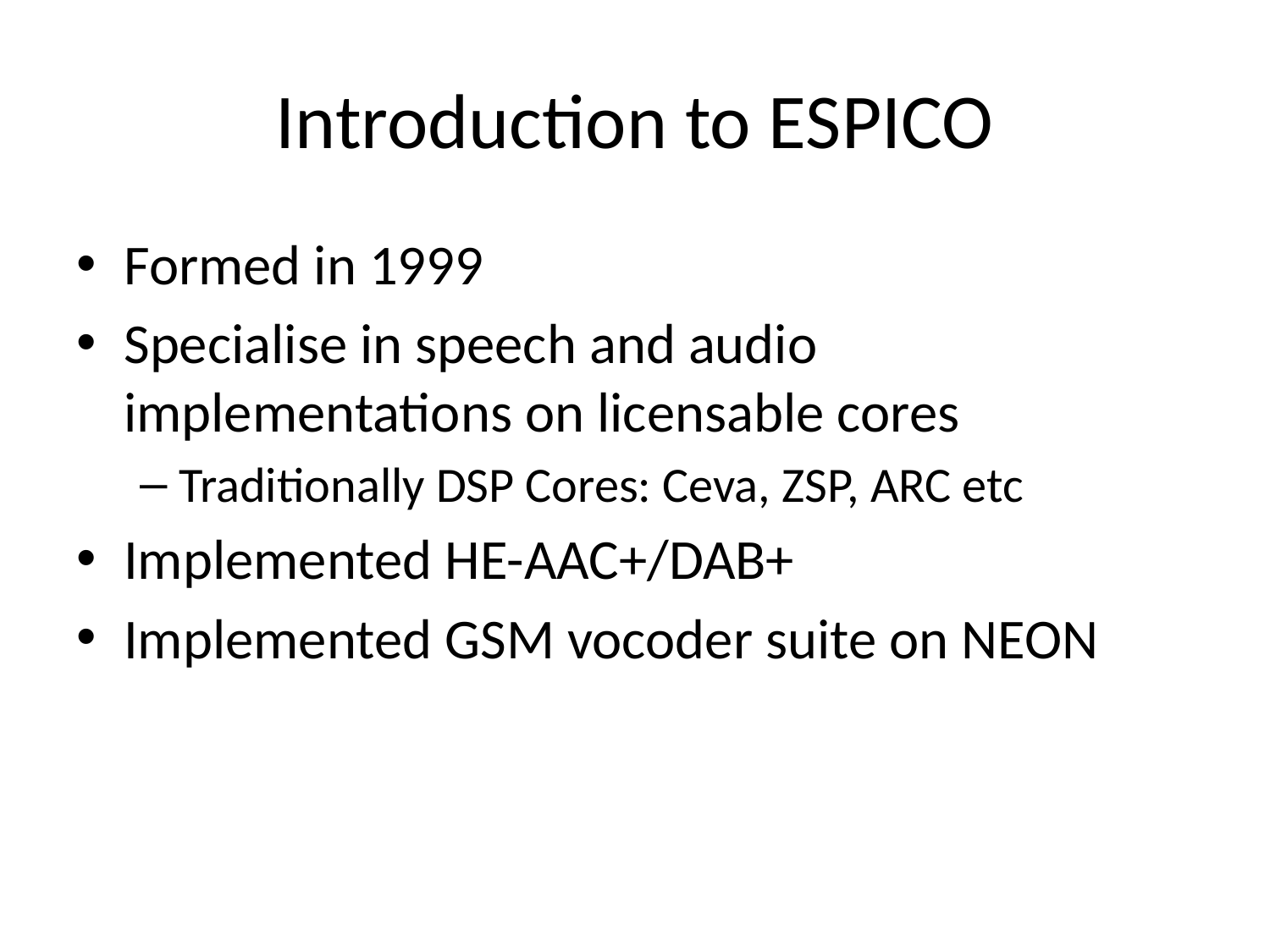

# Introduction to ESPICO
Formed in 1999
Specialise in speech and audio implementations on licensable cores
Traditionally DSP Cores: Ceva, ZSP, ARC etc
Implemented HE-AAC+/DAB+
Implemented GSM vocoder suite on NEON